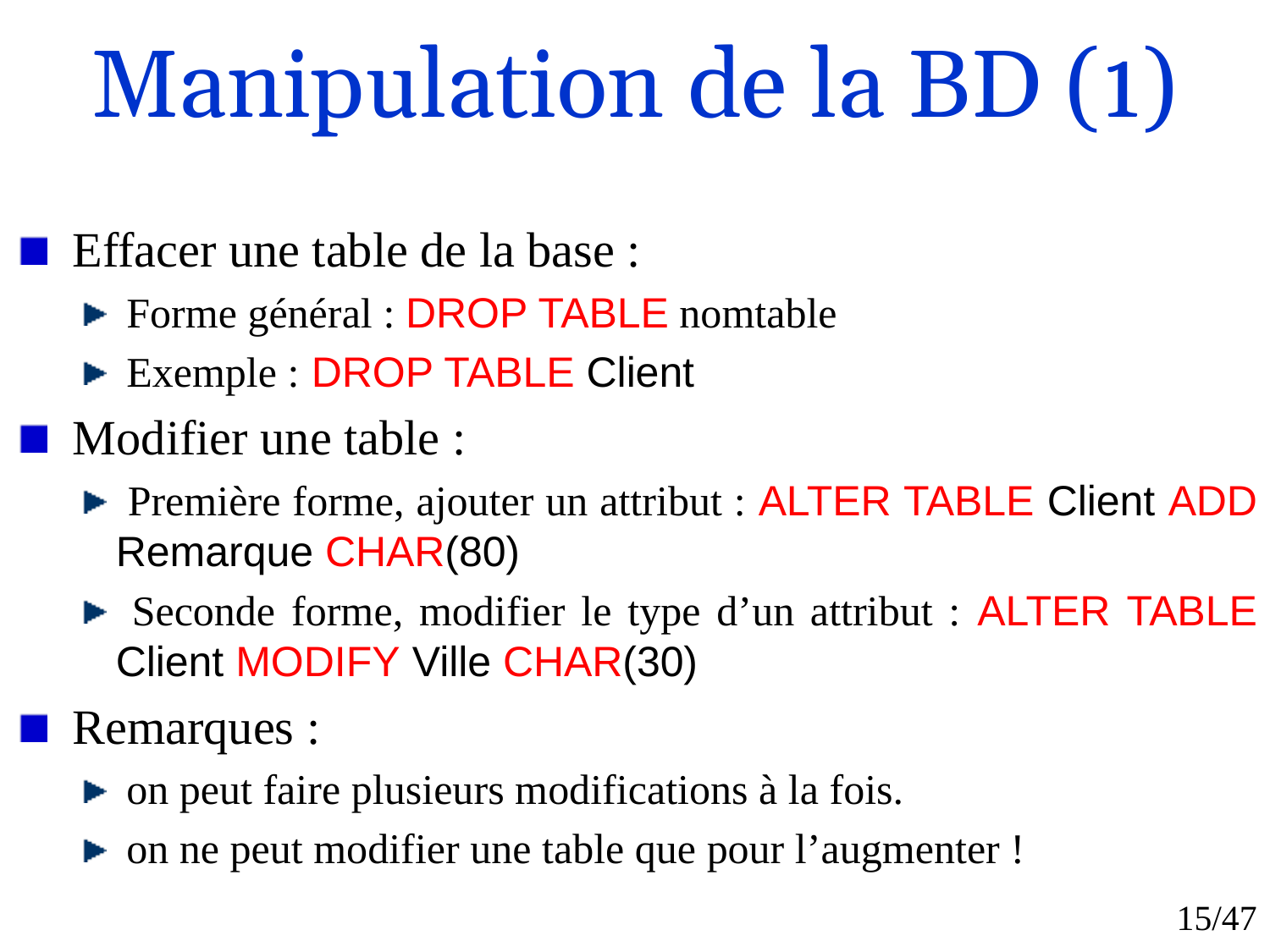

# Manipulation de la BD (1)
 Effacer une table de la base :
 Forme général : DROP TABLE nomtable
 Exemple : DROP TABLE Client
 Modifier une table :
 Première forme, ajouter un attribut : ALTER TABLE Client ADD Remarque CHAR(80)
 Seconde forme, modifier le type d’un attribut : ALTER TABLE Client MODIFY Ville CHAR(30)
 Remarques :
 on peut faire plusieurs modifications à la fois.
 on ne peut modifier une table que pour l’augmenter !
15/47